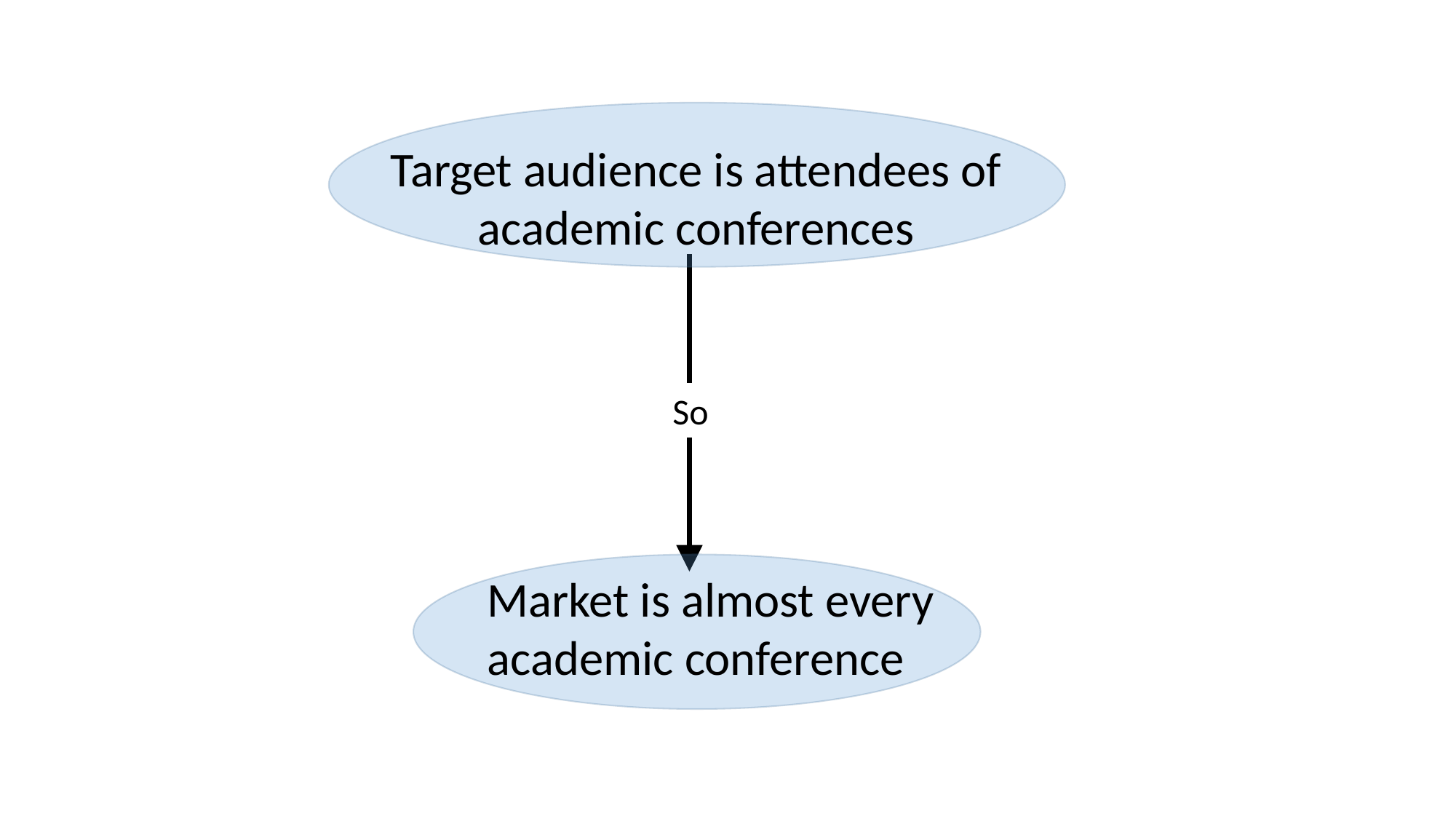

Target audience is attendees of academic conferences
So

Market is almost every academic conference